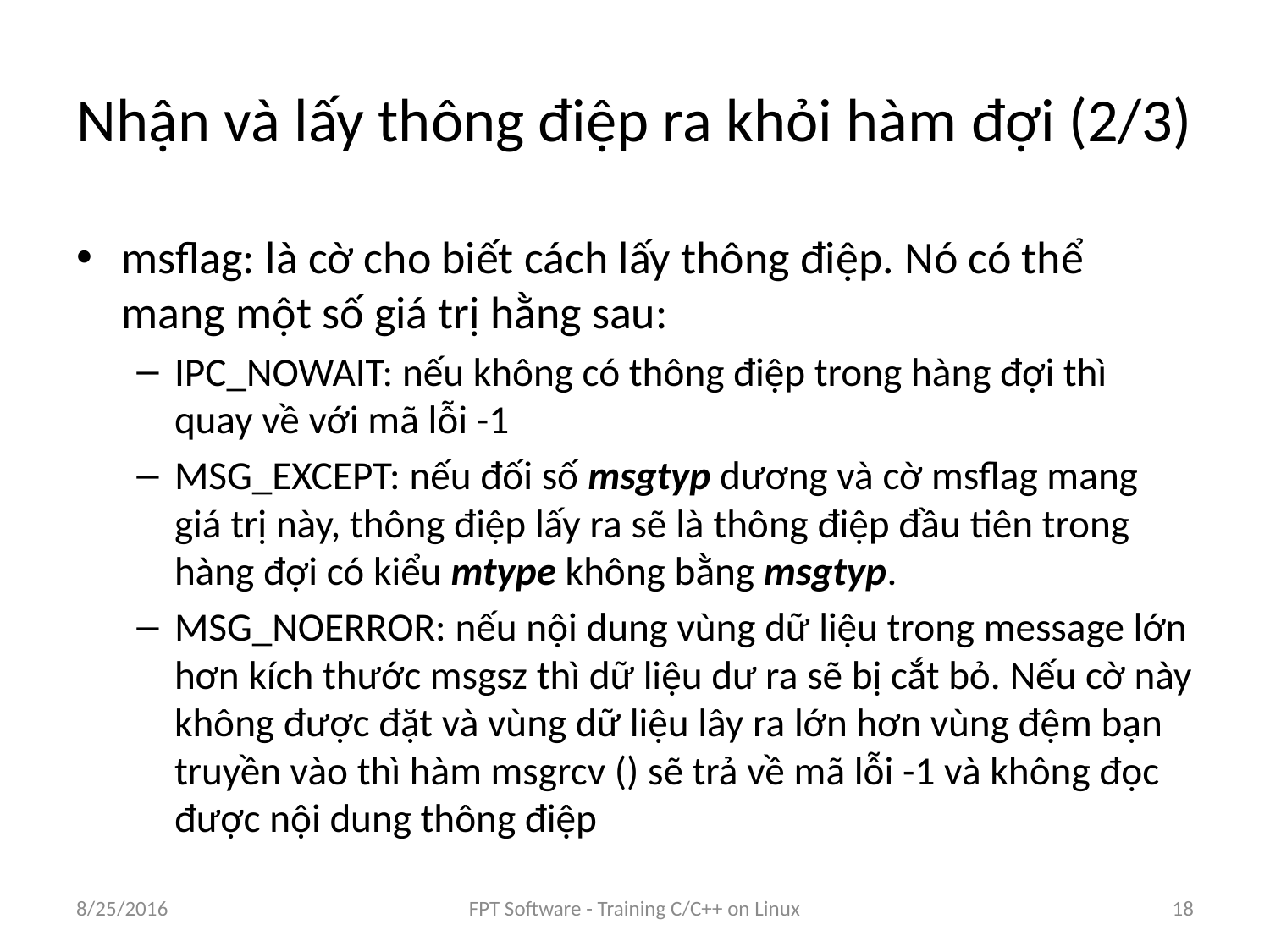

# Nhận và lấy thông điệp ra khỏi hàm đợi (2/3)
msflag: là cờ cho biết cách lấy thông điệp. Nó có thể mang một số giá trị hằng sau:
IPC_NOWAIT: nếu không có thông điệp trong hàng đợi thì quay về với mã lỗi -1
MSG_EXCEPT: nếu đối số msgtyp dương và cờ msflag mang giá trị này, thông điệp lấy ra sẽ là thông điệp đầu tiên trong hàng đợi có kiểu mtype không bằng msgtyp.
MSG_NOERROR: nếu nội dung vùng dữ liệu trong message lớn hơn kích thước msgsz thì dữ liệu dư ra sẽ bị cắt bỏ. Nếu cờ này không được đặt và vùng dữ liệu lây ra lớn hơn vùng đệm bạn truyền vào thì hàm msgrcv () sẽ trả về mã lỗi -1 và không đọc được nội dung thông điệp

8/25/2016
FPT Software - Training C/C++ on Linux
18